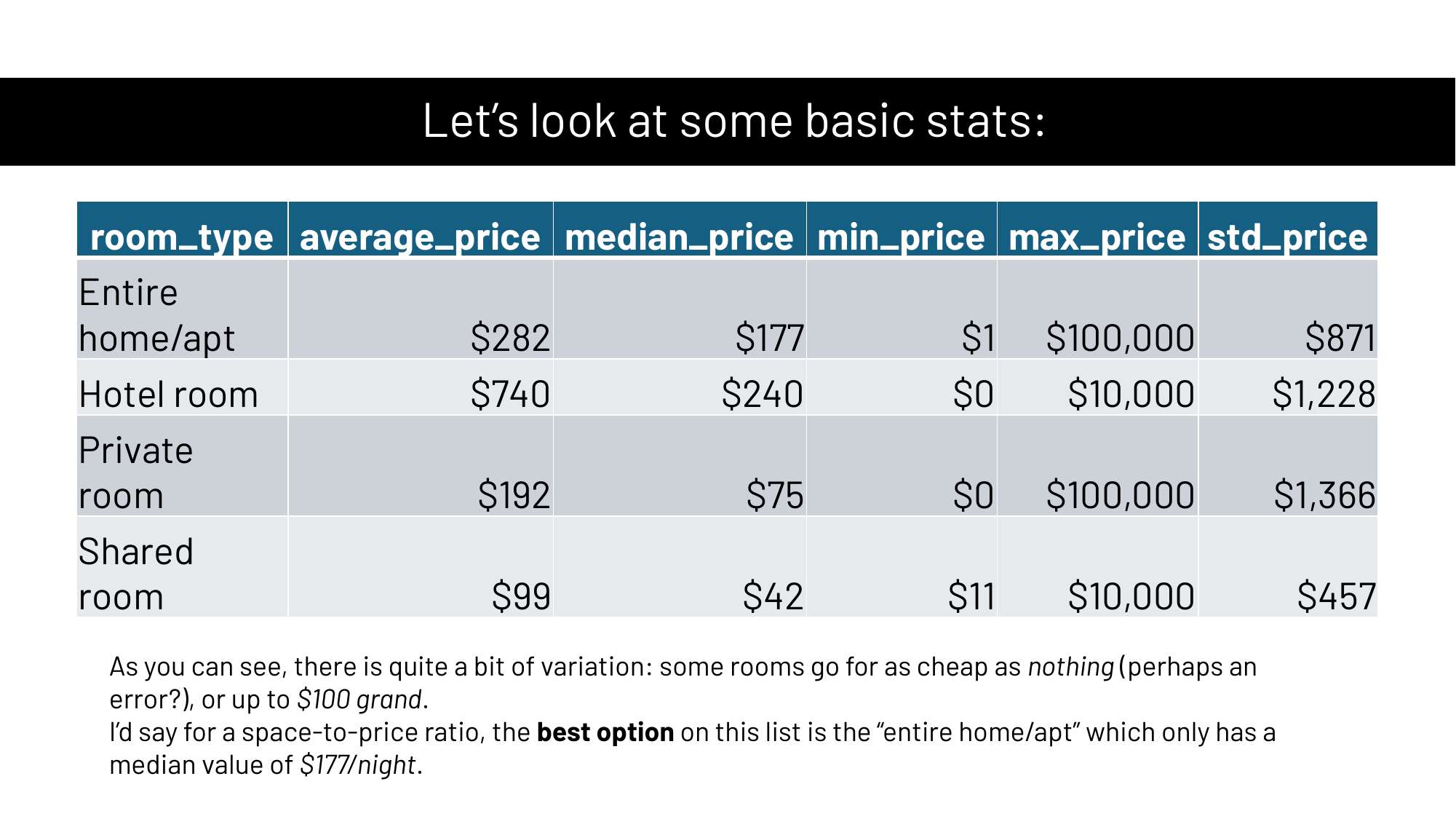

# Let’s look at some basic stats:

| room\_type | average\_price | median\_price | min\_price | max\_price | std\_price |
| --- | --- | --- | --- | --- | --- |
| Entire home/apt | $282 | $177 | $1 | $100,000 | $871 |
| Hotel room | $740 | $240 | $0 | $10,000 | $1,228 |
| Private room | $192 | $75 | $0 | $100,000 | $1,366 |
| Shared room | $99 | $42 | $11 | $10,000 | $457 |
As you can see, there is quite a bit of variation: some rooms go for as cheap as nothing (perhaps an error?), or up to $100 grand.
I’d say for a space-to-price ratio, the best option on this list is the “entire home/apt” which only has a median value of $177/night.